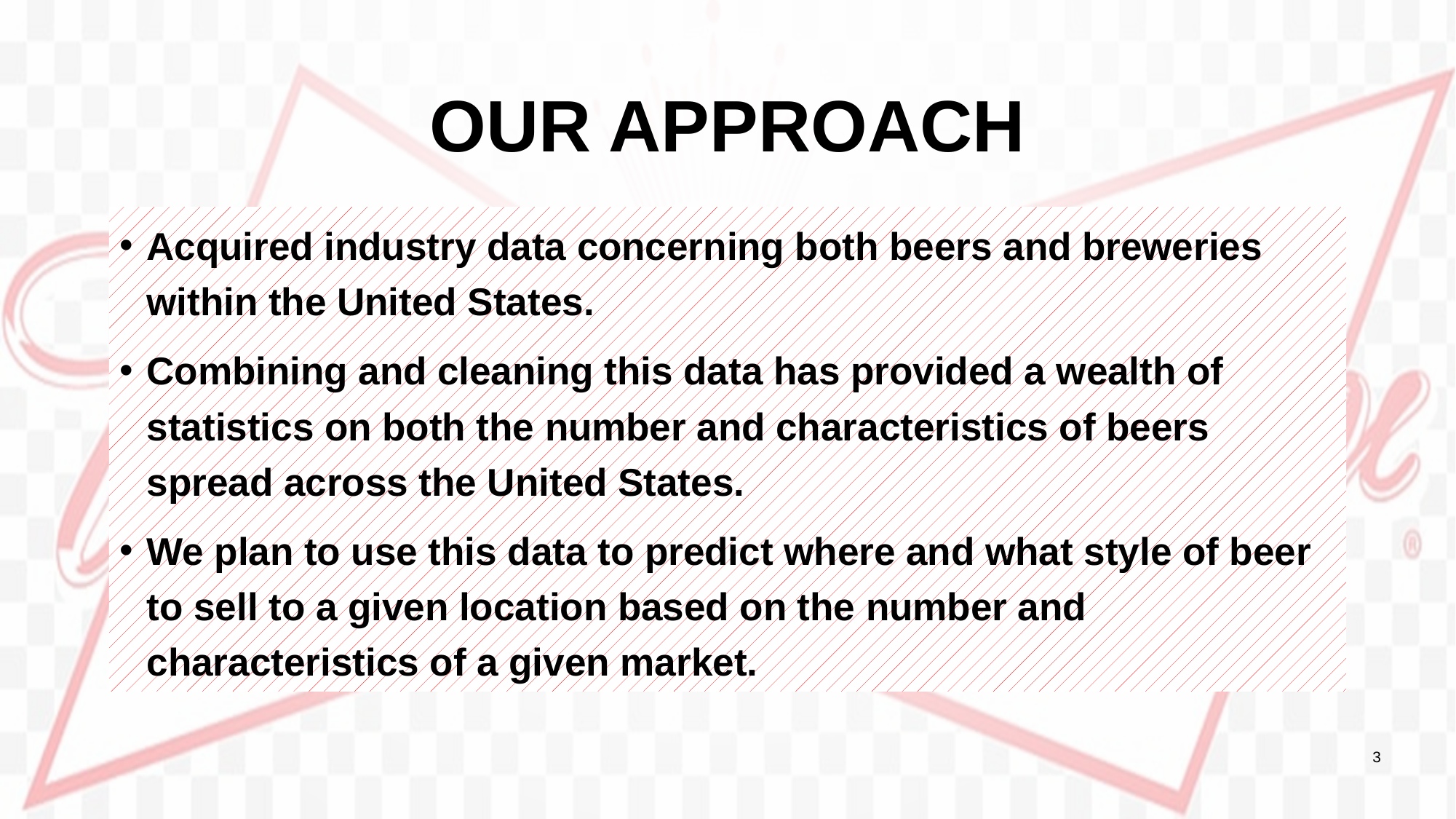

# Our approach
Acquired industry data concerning both beers and breweries within the United States.
Combining and cleaning this data has provided a wealth of statistics on both the number and characteristics of beers spread across the United States.
We plan to use this data to predict where and what style of beer to sell to a given location based on the number and characteristics of a given market.
3